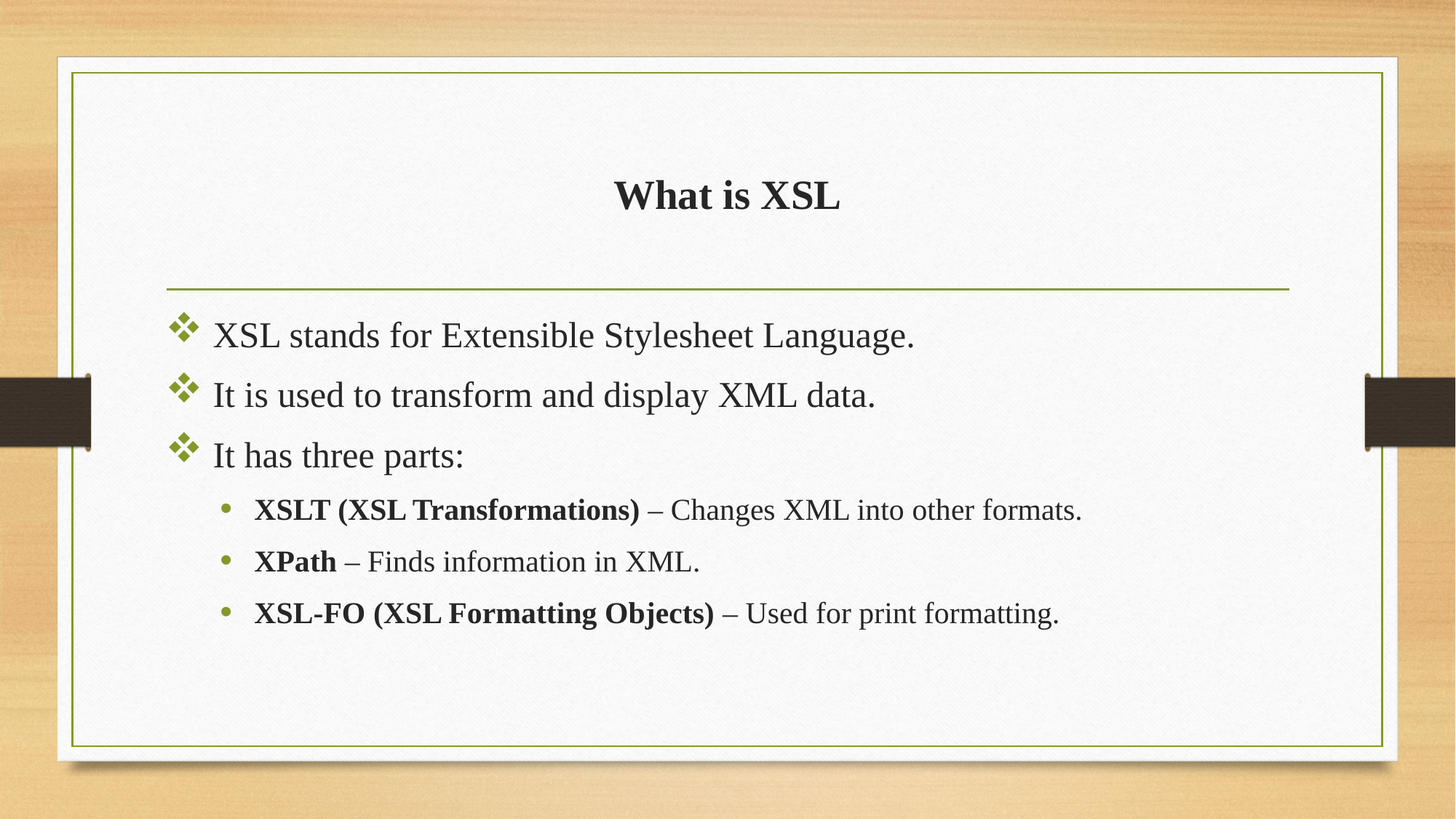

# What is XSL
 XSL stands for Extensible Stylesheet Language.
 It is used to transform and display XML data.
 It has three parts:
XSLT (XSL Transformations) – Changes XML into other formats.
XPath – Finds information in XML.
XSL-FO (XSL Formatting Objects) – Used for print formatting.